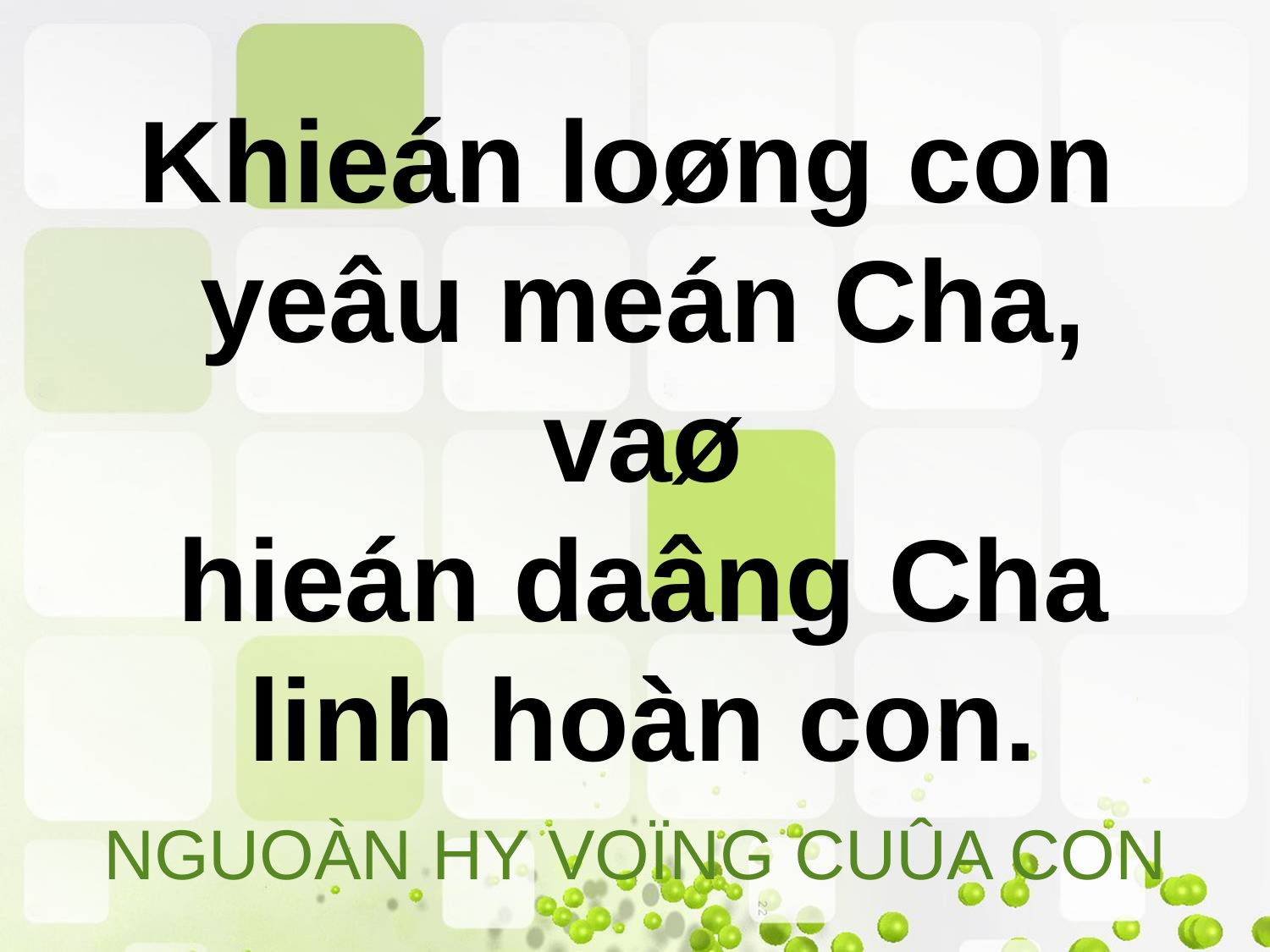

Khieán loøng con
yeâu meán Cha, vaø
 hieán daâng Cha
linh hoàn con.
# NGUOÀN HY VOÏNG CUÛA CON